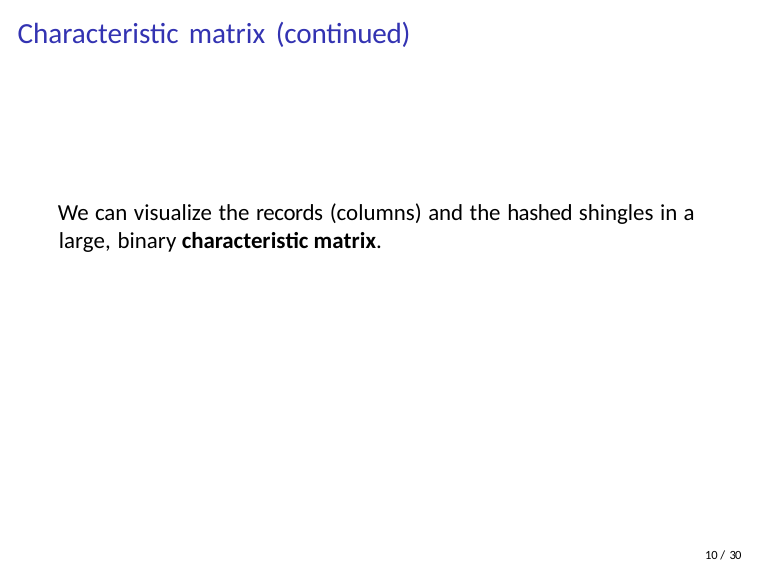

# Characteristic matrix (continued)
We can visualize the records (columns) and the hashed shingles in a large, binary characteristic matrix.
10 / 30